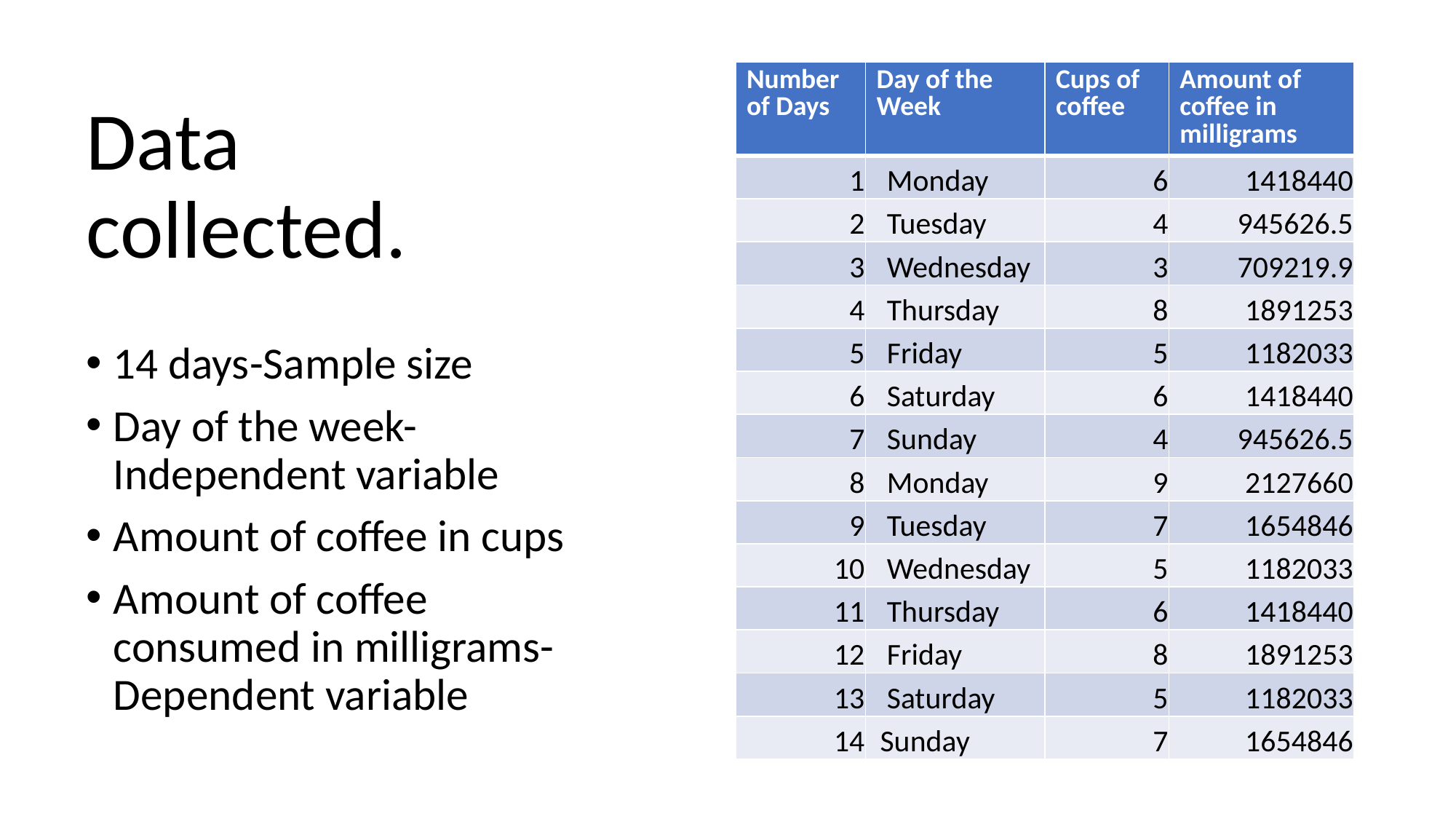

| Number of Days | Day of the Week | Cups of coffee | Amount of coffee in milligrams |
| --- | --- | --- | --- |
| 1 | Monday | 6 | 1418440 |
| 2 | Tuesday | 4 | 945626.5 |
| 3 | Wednesday | 3 | 709219.9 |
| 4 | Thursday | 8 | 1891253 |
| 5 | Friday | 5 | 1182033 |
| 6 | Saturday | 6 | 1418440 |
| 7 | Sunday | 4 | 945626.5 |
| 8 | Monday | 9 | 2127660 |
| 9 | Tuesday | 7 | 1654846 |
| 10 | Wednesday | 5 | 1182033 |
| 11 | Thursday | 6 | 1418440 |
| 12 | Friday | 8 | 1891253 |
| 13 | Saturday | 5 | 1182033 |
| 14 | Sunday | 7 | 1654846 |
# Data collected.
14 days-Sample size
Day of the week-Independent variable
Amount of coffee in cups
Amount of coffee consumed in milligrams-Dependent variable